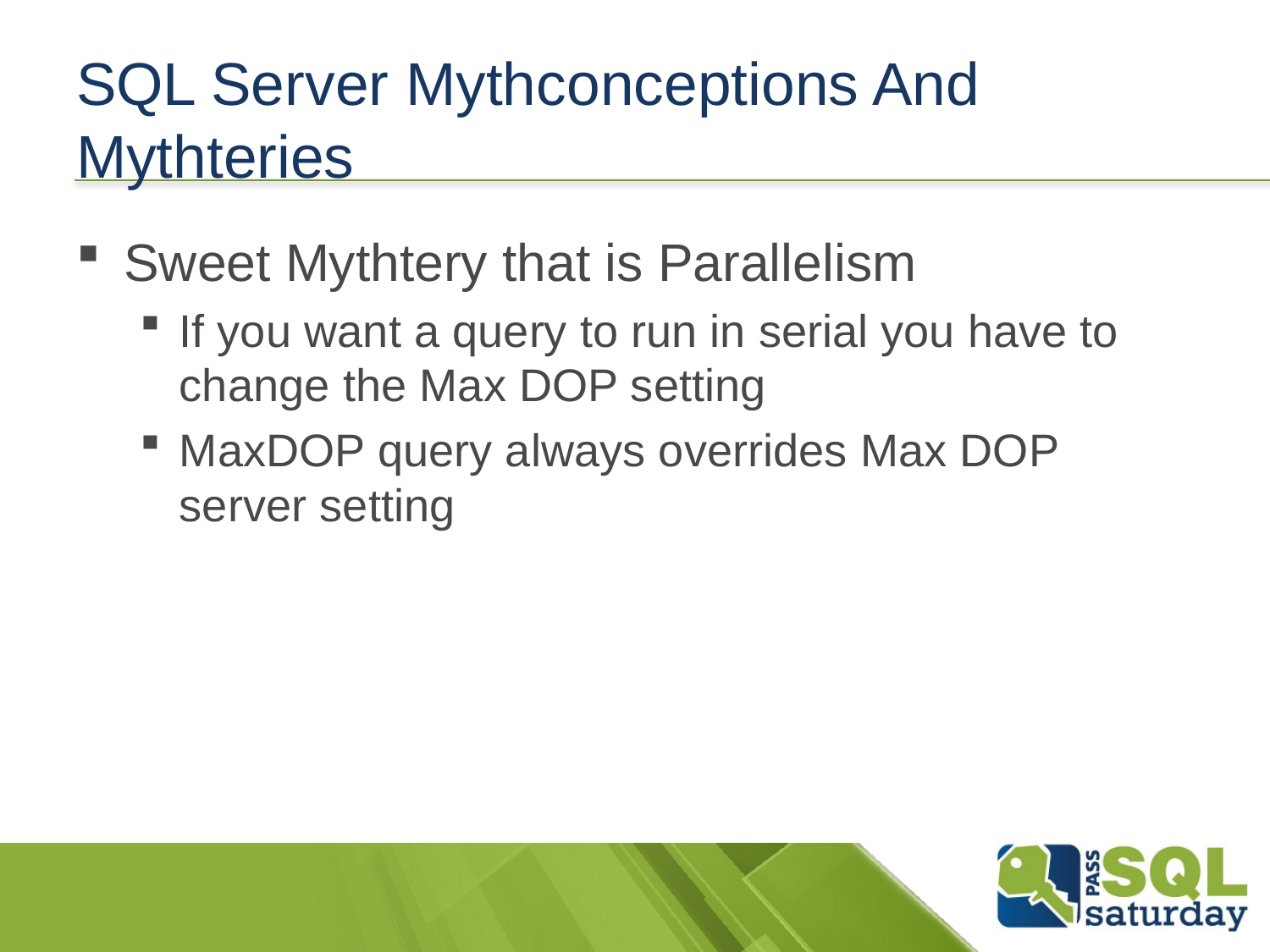

# SQL Server Mythconceptions And Mythteries
Sweet Mythtery that is Parallelism
If you want a query to run in serial you have to change the Max DOP setting
MaxDOP query always overrides Max DOP server setting